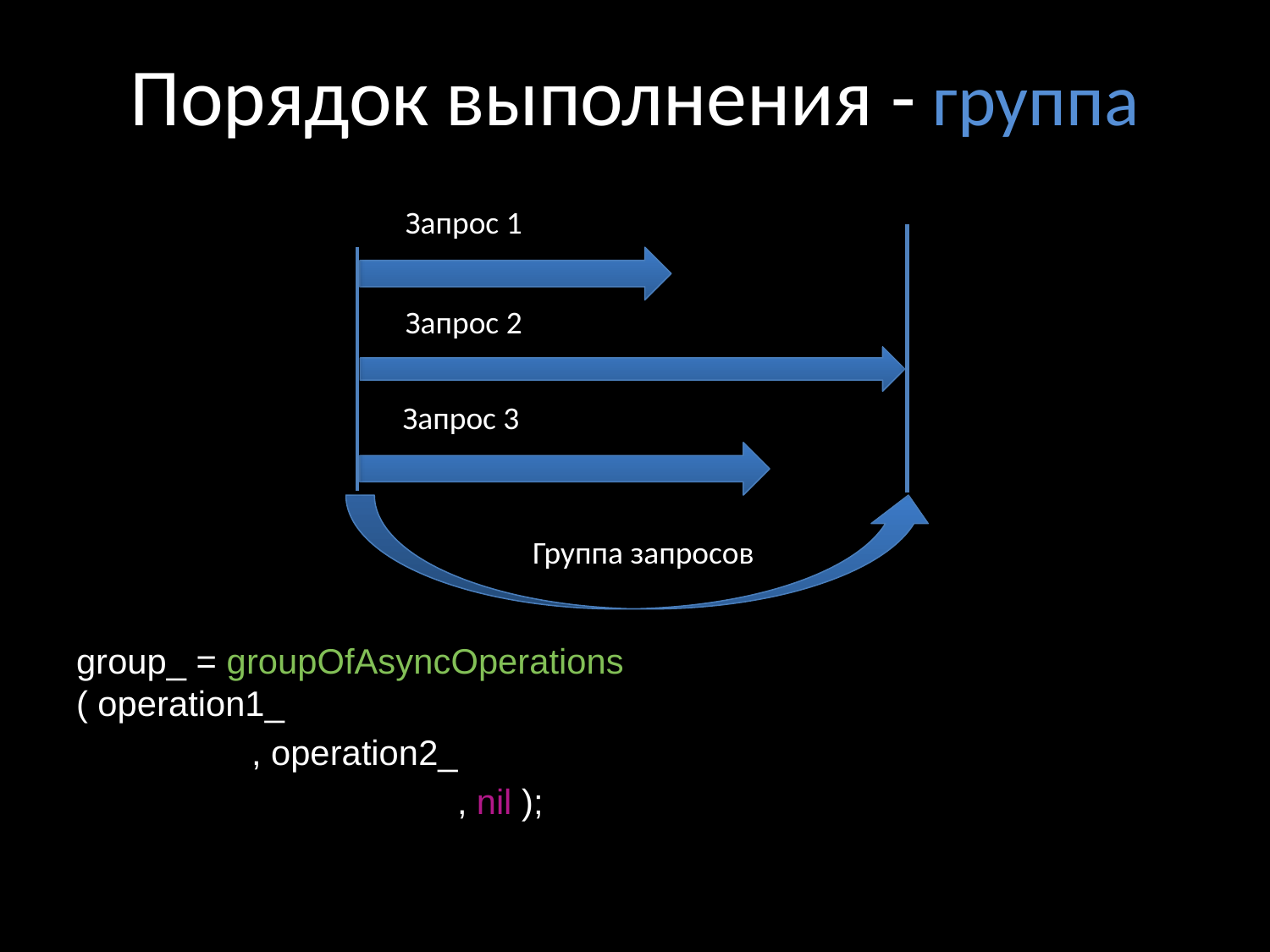

# Порядок выполнения - группа

group_ = groupOfAsyncOperations                   			( operation1_
                  , operation2_
			, nil );

Запрос 1

Запрос 2

Запрос 3

Группа запросов